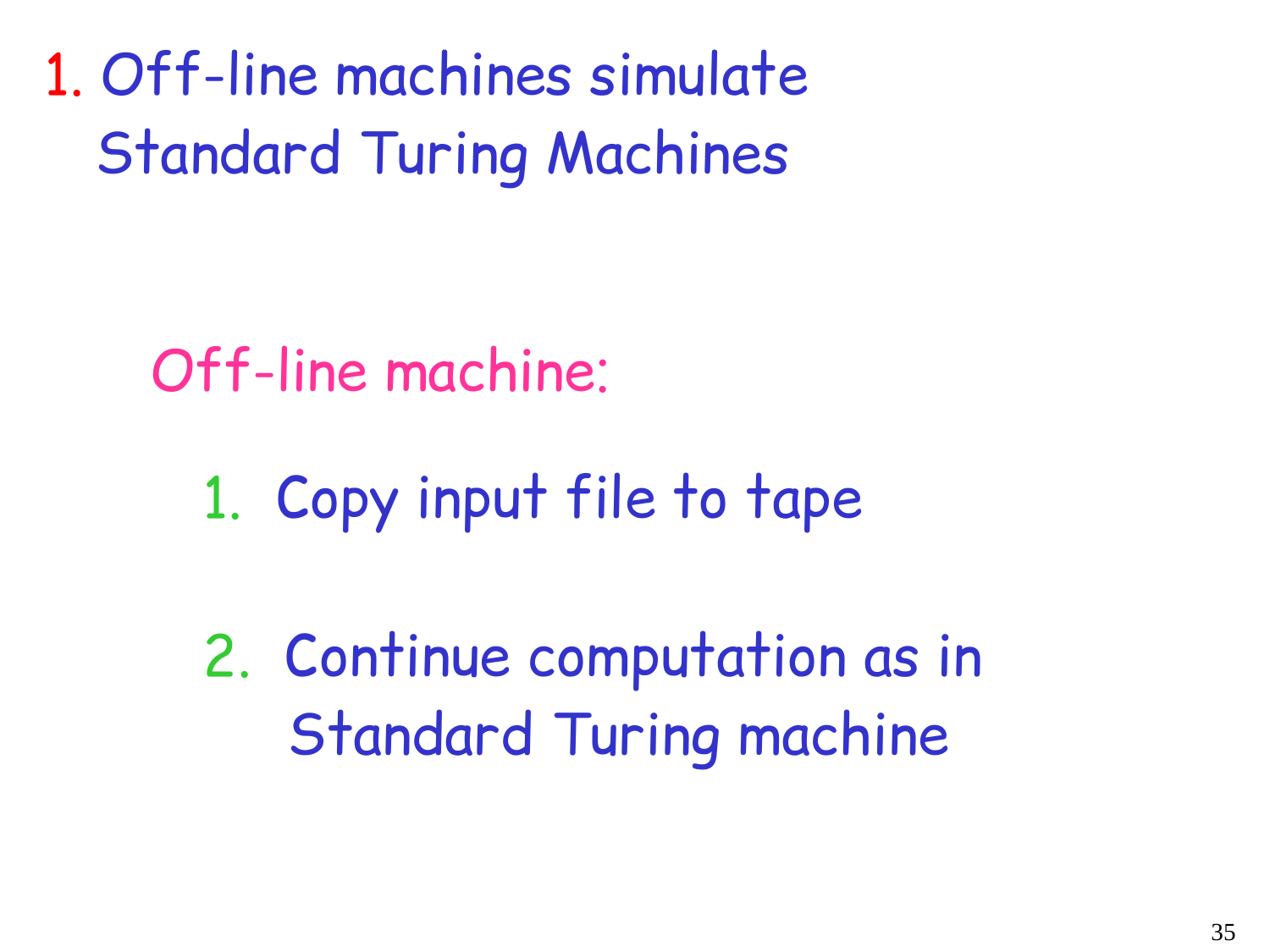

1. Off-line machines simulate
   Standard Turing Machines
Off-line machine:
1.  Copy input file to tape

2.  Continue computation as in
     Standard Turing machine
35